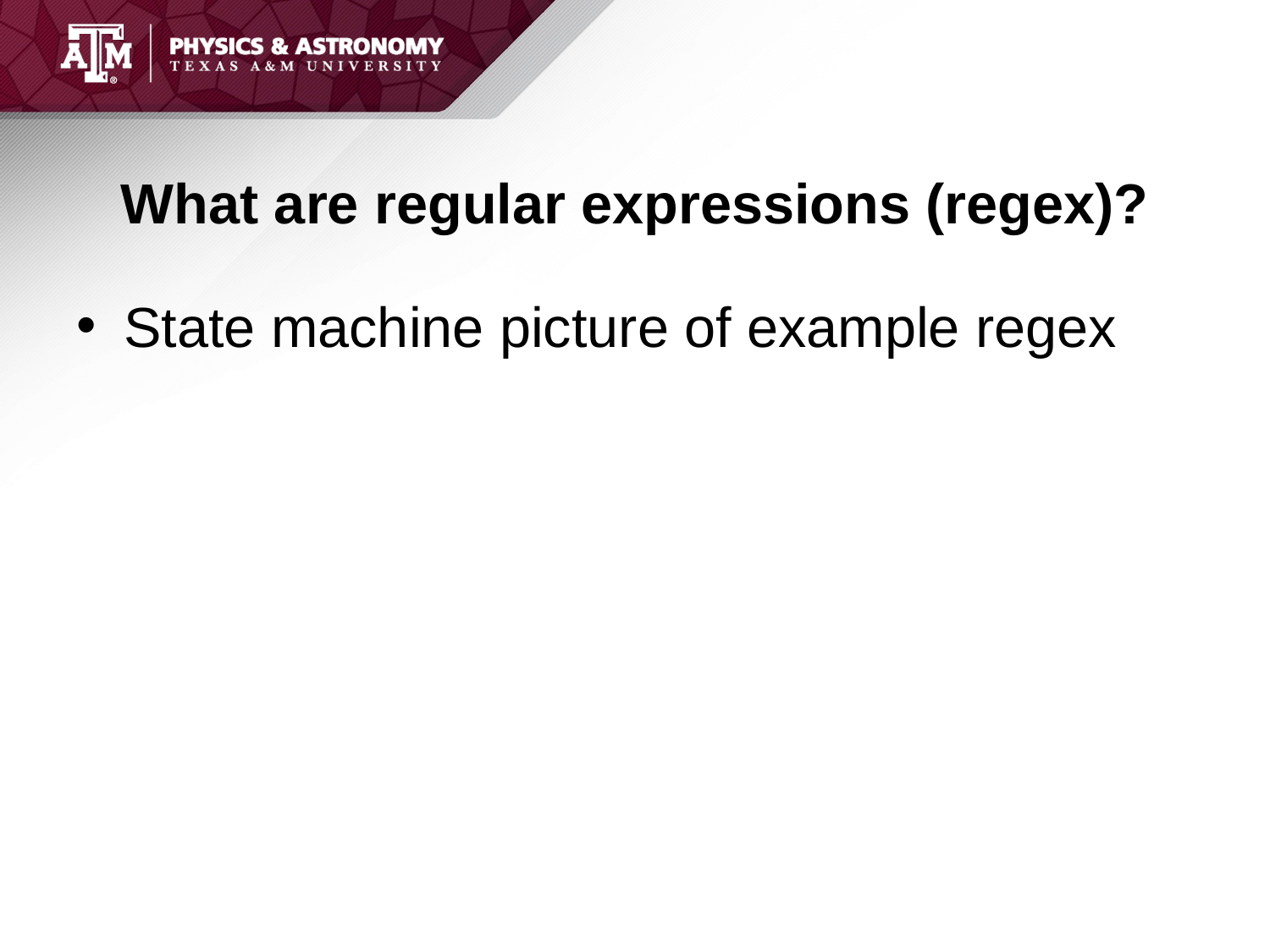

# What are regular expressions (regex)?
State machine picture of example regex